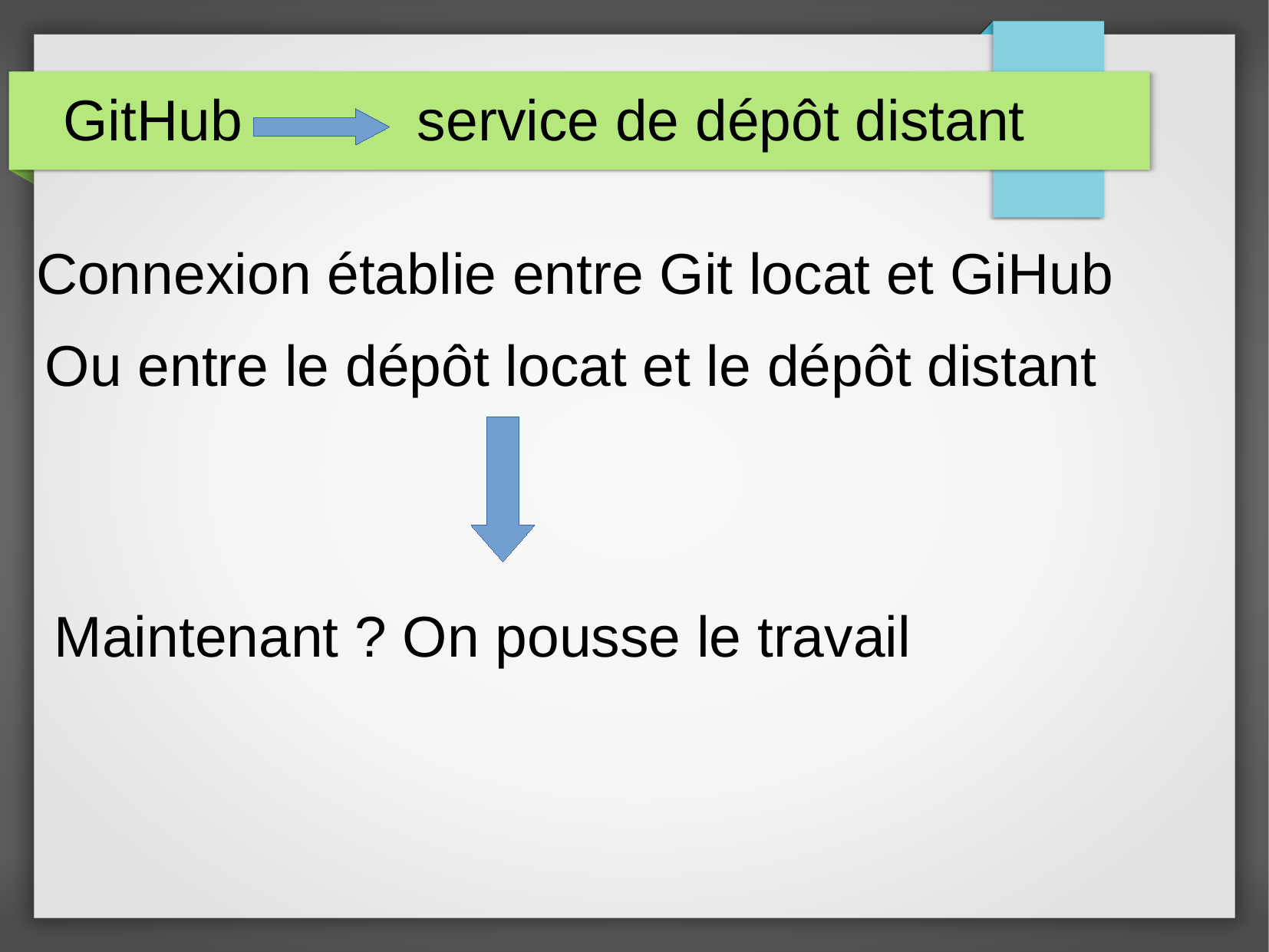

GitHub           service de dépôt distant

Connexion établie entre Git locat et GiHub

Ou entre le dépôt locat et le dépôt distant

Maintenant ? On pousse le travail